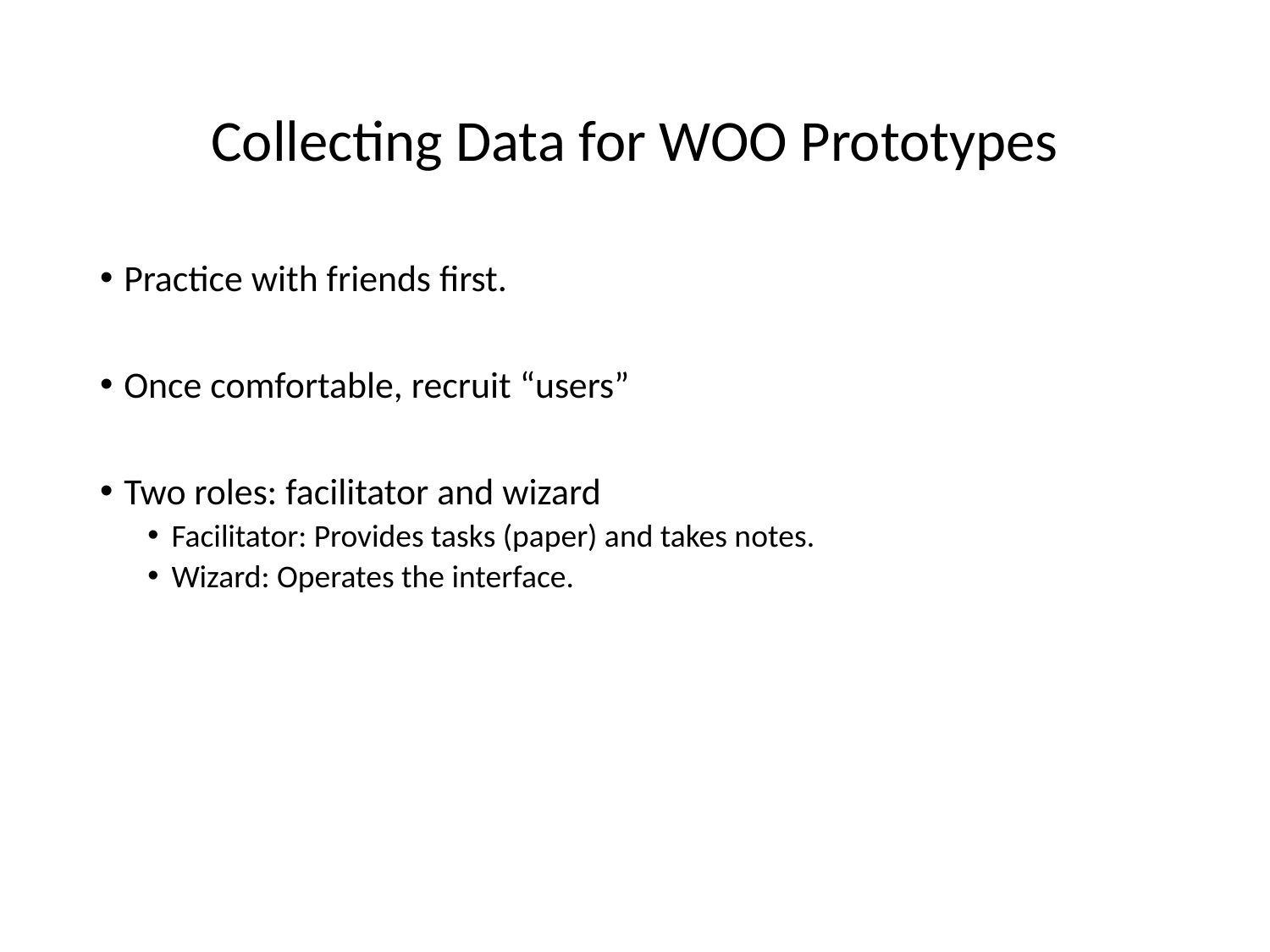

# Collecting Data for WOO Prototypes
Practice with friends first.

Once comfortable, recruit “users”

Two roles: facilitator and wizard
Facilitator: Provides tasks (paper) and takes notes.
Wizard: Operates the interface.